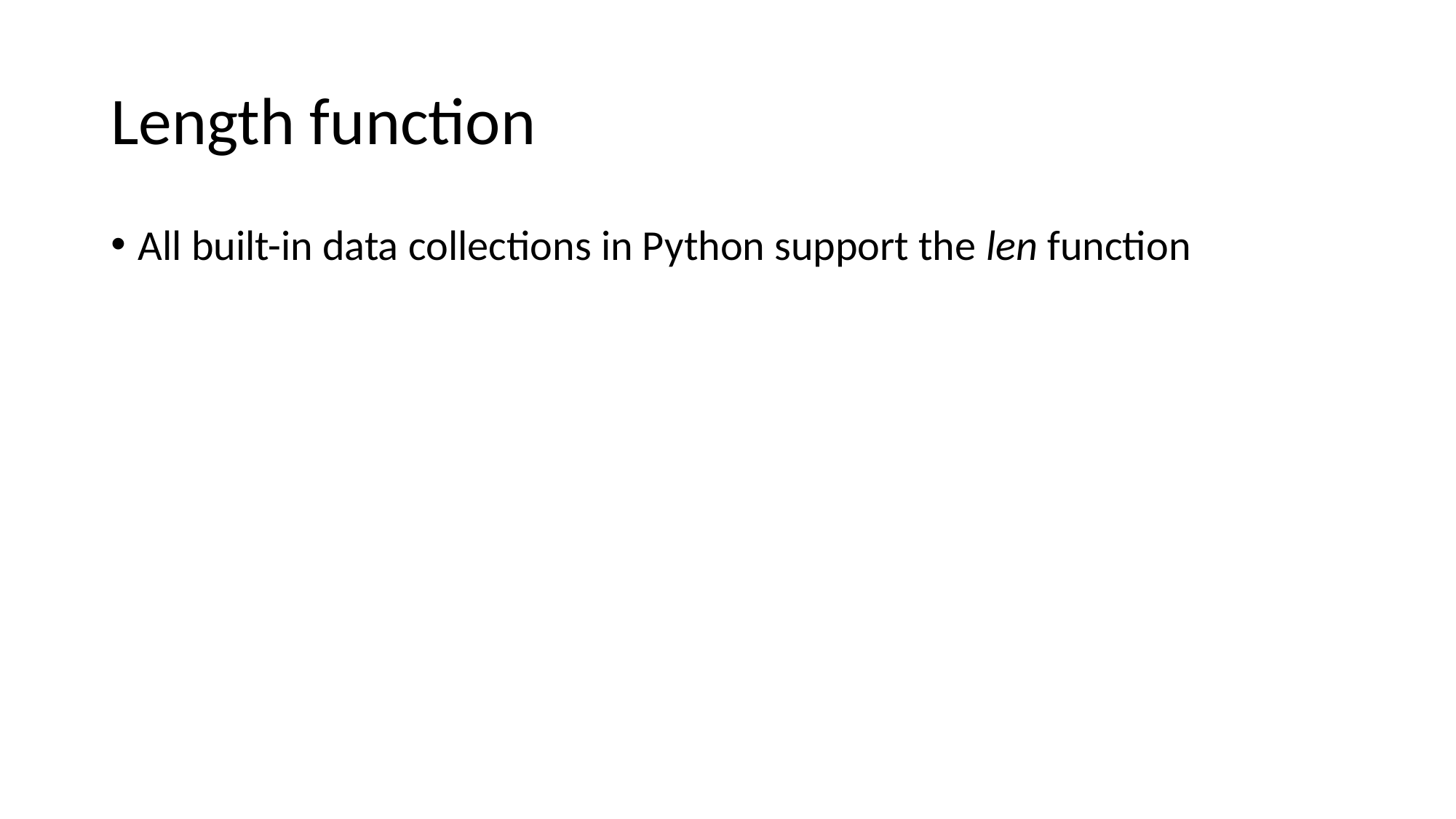

# Length function
All built-in data collections in Python support the len function